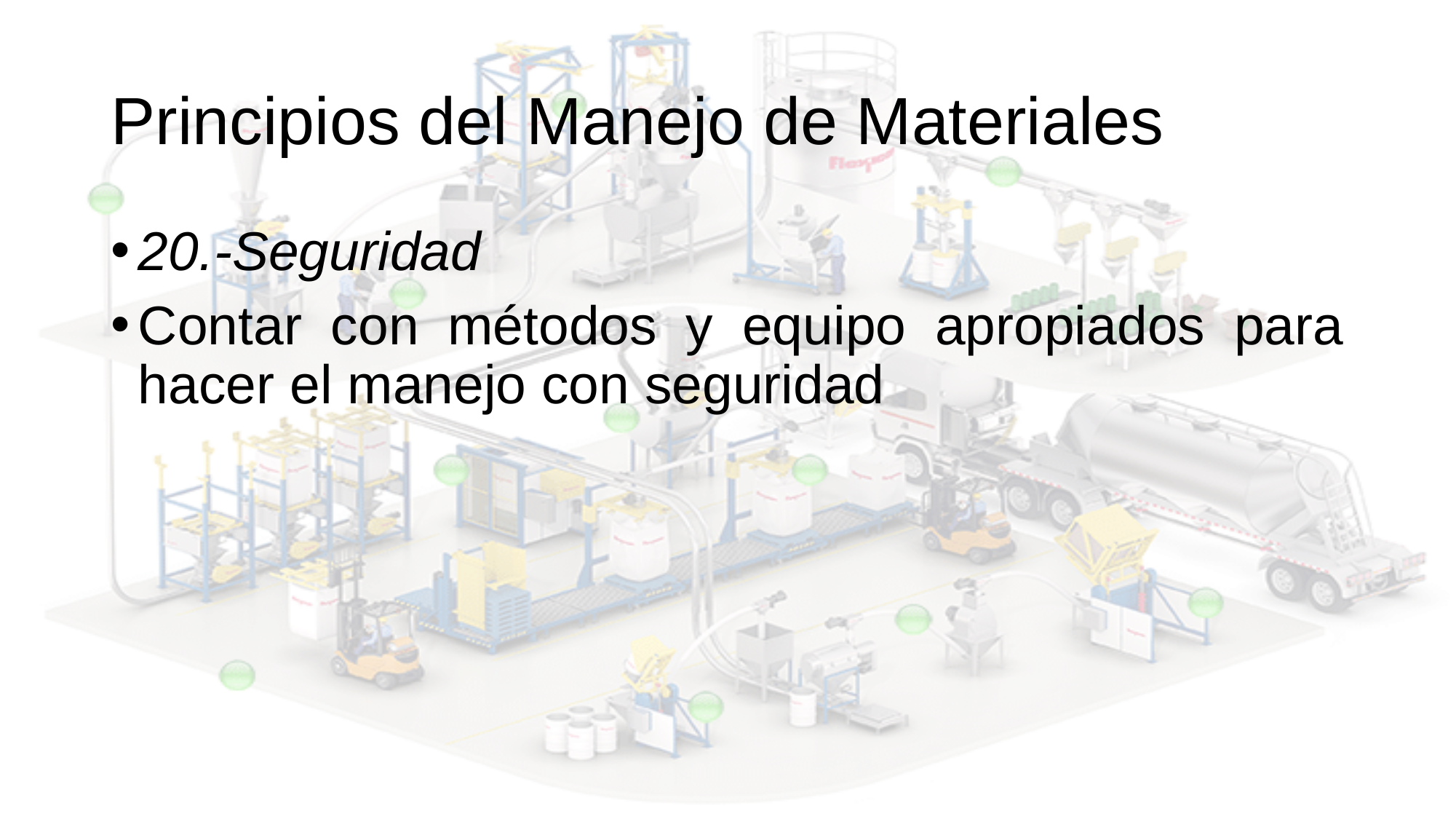

# Principios del Manejo de Materiales
20.-Seguridad
Contar con métodos y equipo apropiados para hacer el manejo con seguridad